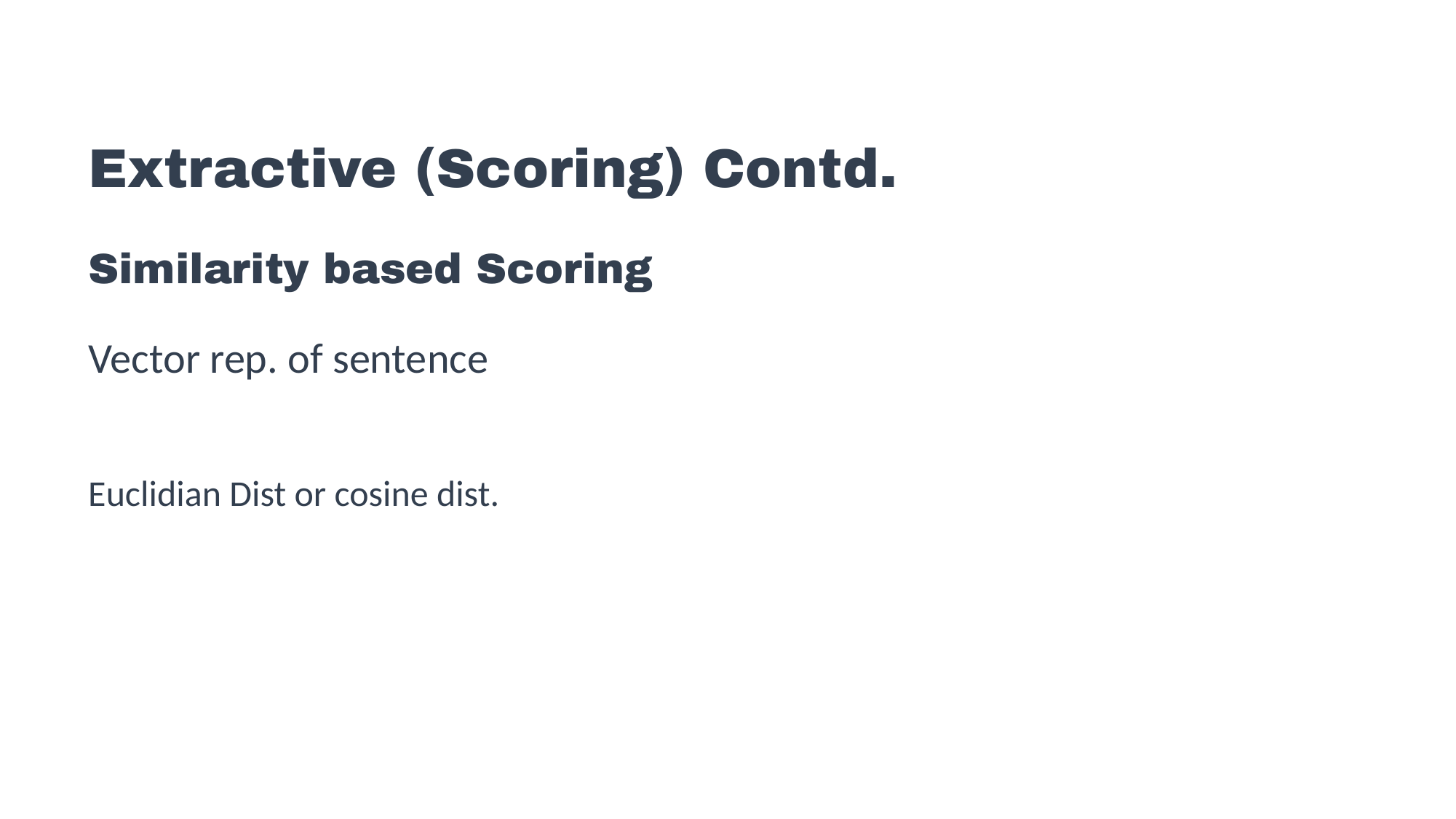

# Extractive (Scoring) Contd.
Similarity based Scoring
Vector rep. of sentence
Euclidian Dist or cosine dist.